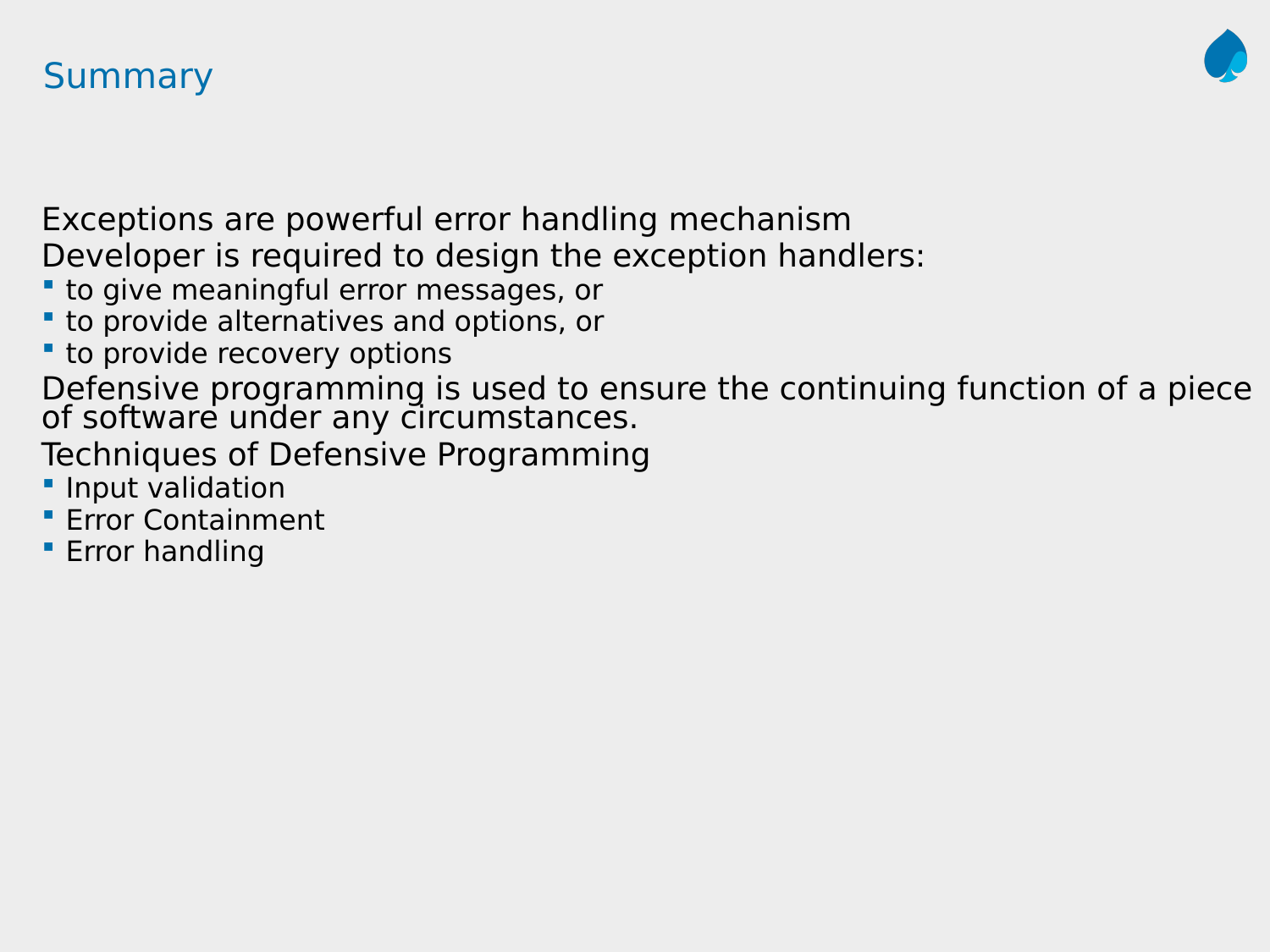

# Summary
Exceptions are powerful error handling mechanism
Developer is required to design the exception handlers:
to give meaningful error messages, or
to provide alternatives and options, or
to provide recovery options
Defensive programming is used to ensure the continuing function of a piece of software under any circumstances.
Techniques of Defensive Programming
Input validation
Error Containment
Error handling